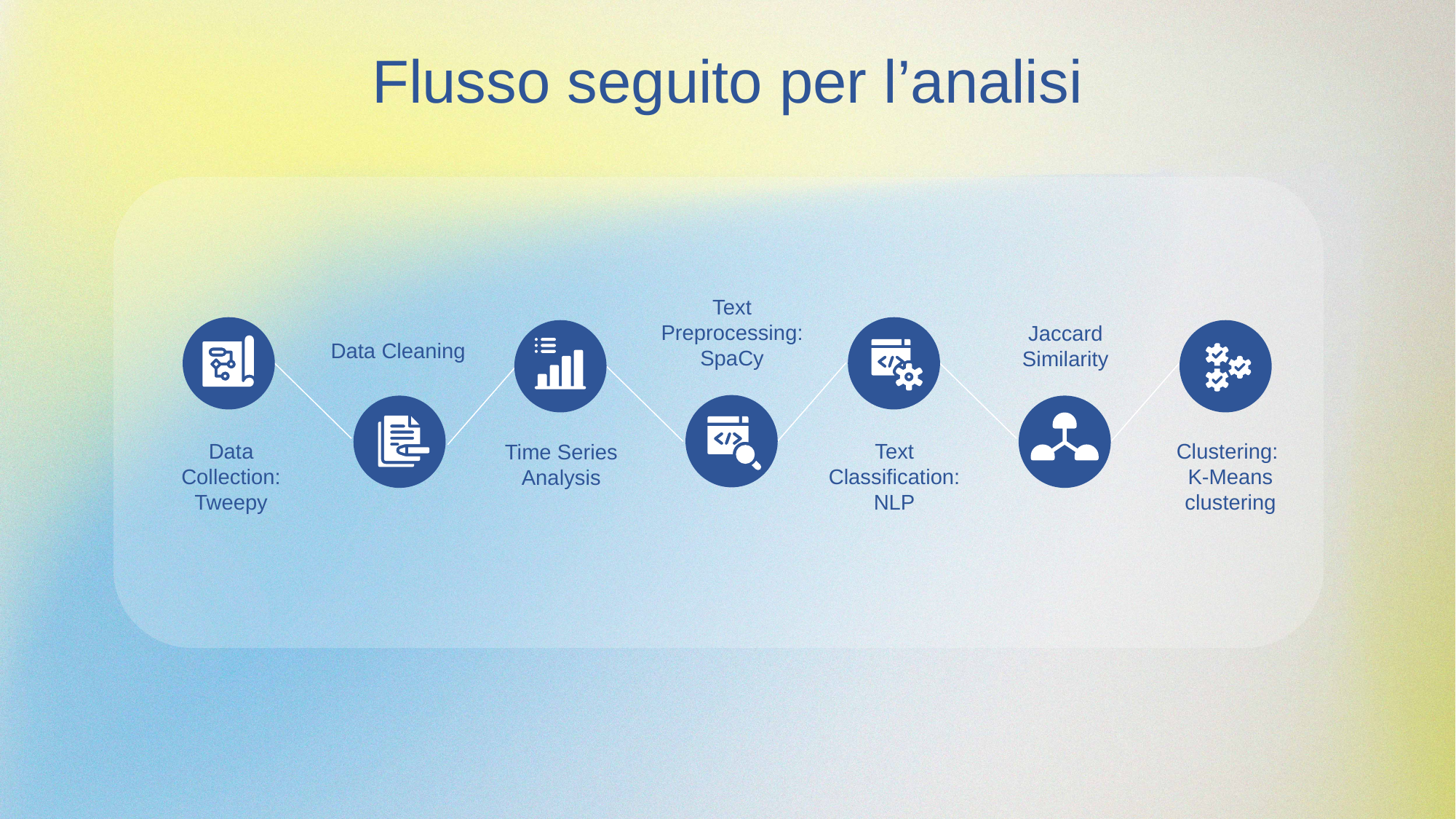

# Flusso seguito per l’analisi

Text Preprocessing: SpaCy
Jaccard Similarity
Data Cleaning

Time Series Analysis

Data Collection:
Tweepy
Clustering:
K-Means clustering
Text Classification: NLP